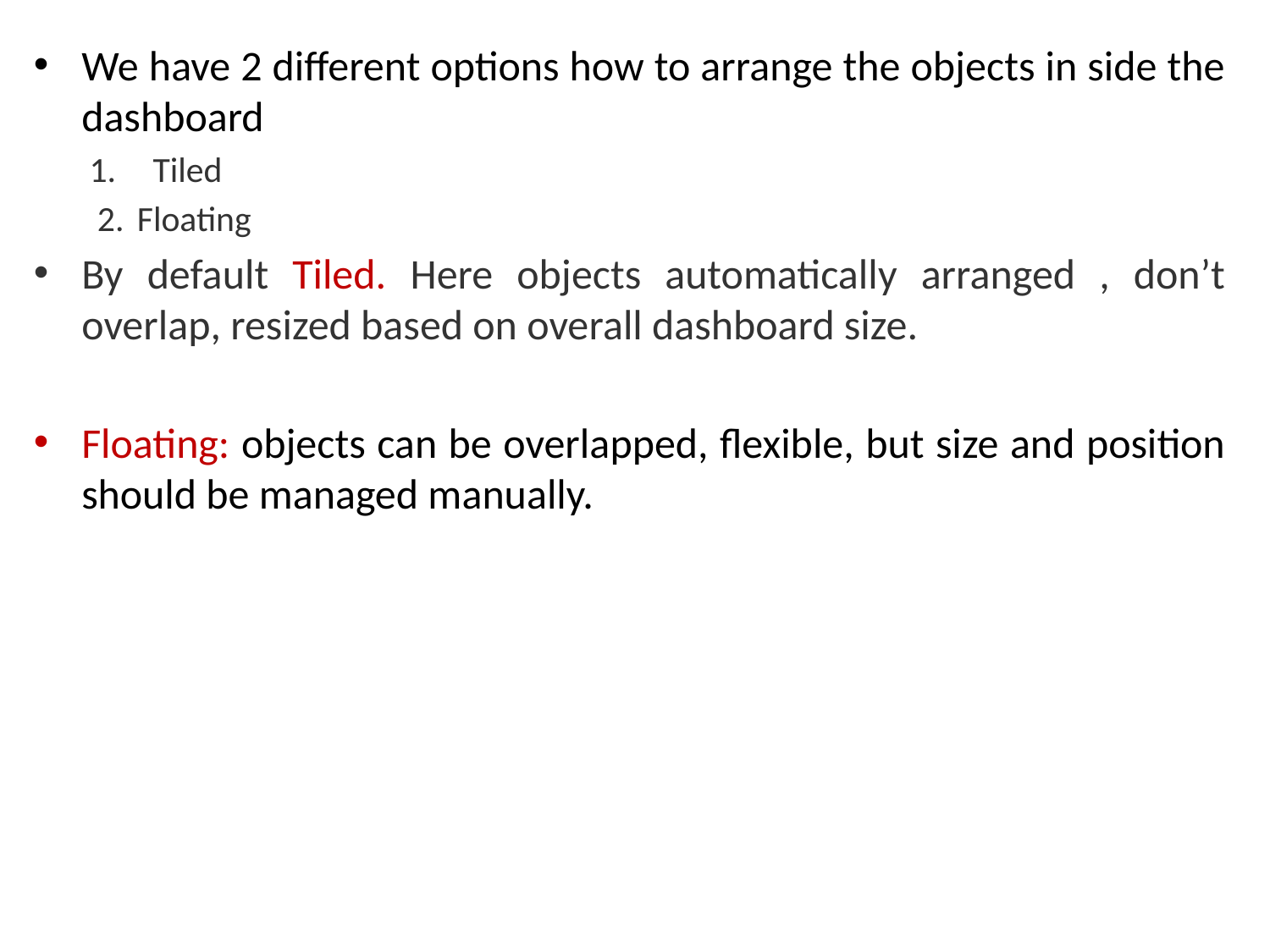

We have 2 different options how to arrange the objects in side the dashboard
Tiled
Floating
By default Tiled. Here objects automatically arranged , don’t overlap, resized based on overall dashboard size.

Floating: objects can be overlapped, flexible, but size and position should be managed manually.